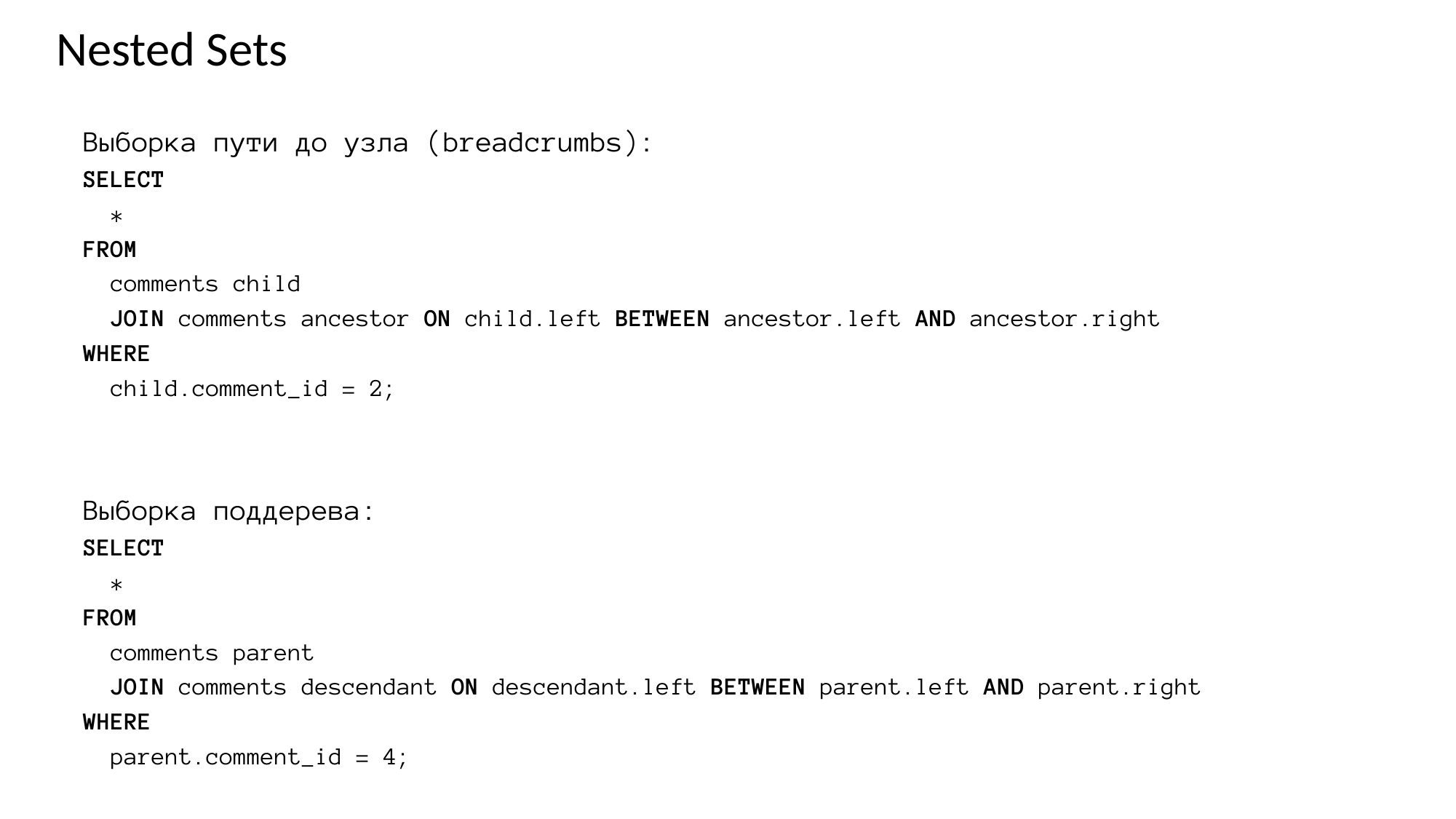

# Nested Sets
Выборка пути до узла (breadcrumbs):
SELECT
  *
FROM
  comments child
  JOIN comments ancestor ON child.left BETWEEN ancestor.left AND ancestor.right
WHERE
  child.comment_id = 2;

Выборка поддерева:
SELECT
  *
FROM
  comments parent
  JOIN comments descendant ON descendant.left BETWEEN parent.left AND parent.right
WHERE
  parent.comment_id = 4;